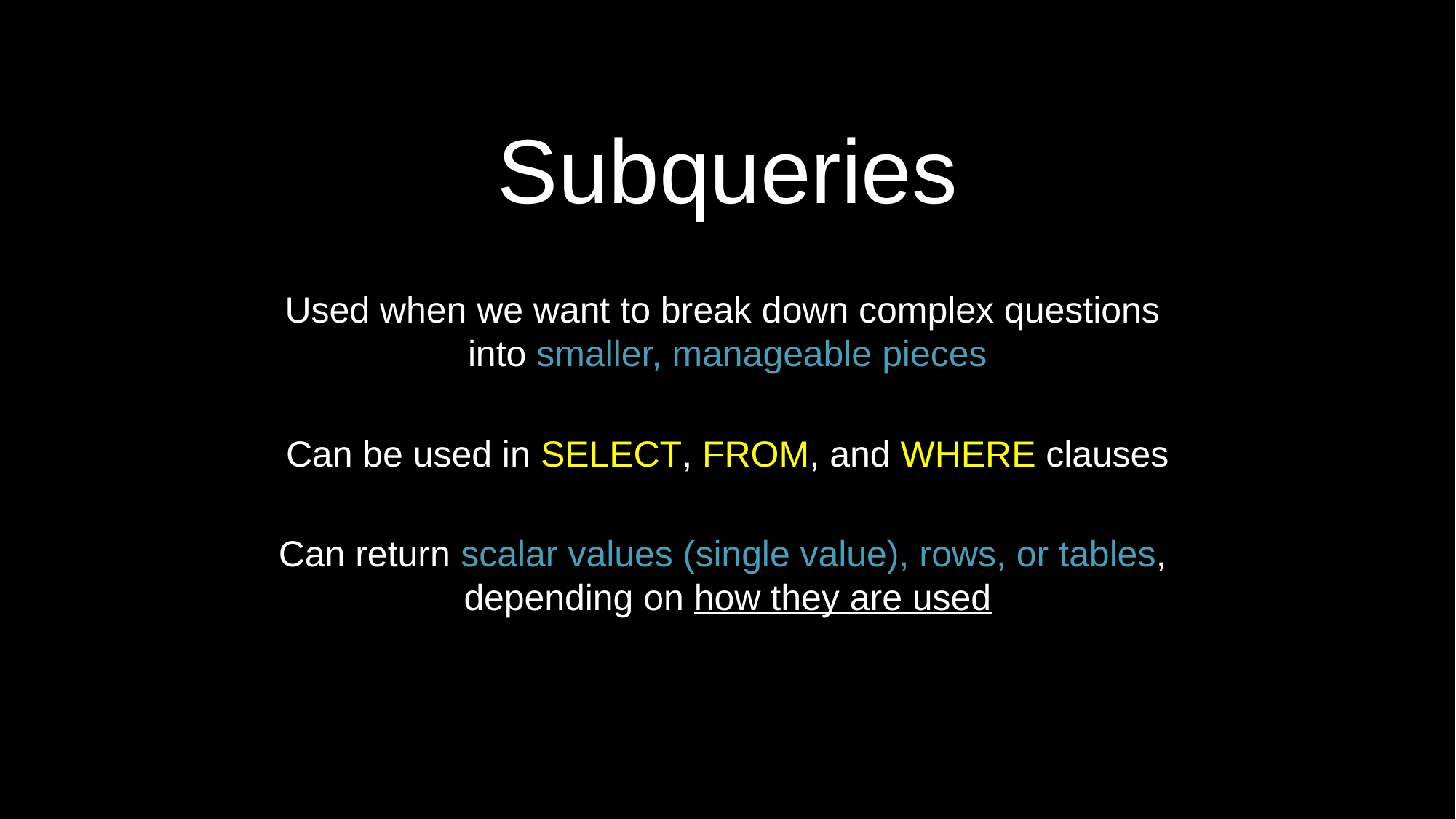

# Subqueries
Used when we want to break down complex questions
into smaller, manageable pieces
Can be used in SELECT, FROM, and WHERE clauses
Can return scalar values (single value), rows, or tables,
depending on how they are used